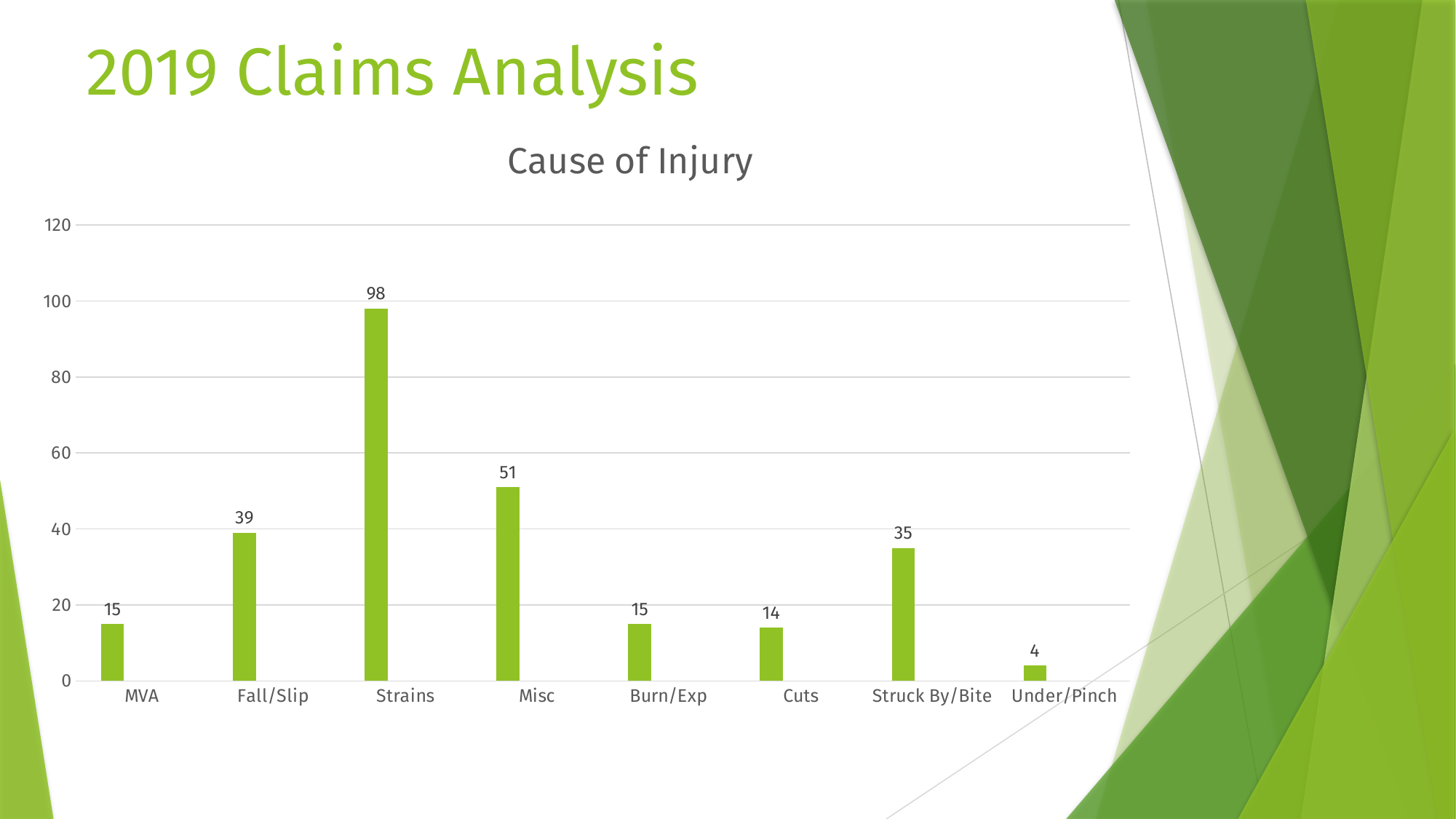

# 2019 Claims Analysis

### Chart: Cause of Injury

| Category | 2019 | Column2 | Column1 |
|---|---|---|---|
| MVA | 15.0 | None | None |
| Fall/Slip | 39.0 | None | None |
| Strains | 98.0 | None | None |
| Misc | 51.0 | None | None |
| Burn/Exp | 15.0 | None | None |
| Cuts | 14.0 | None | None |
| Struck By/Bite | 35.0 | None | None |
| Under/Pinch | 4.0 | None | None |